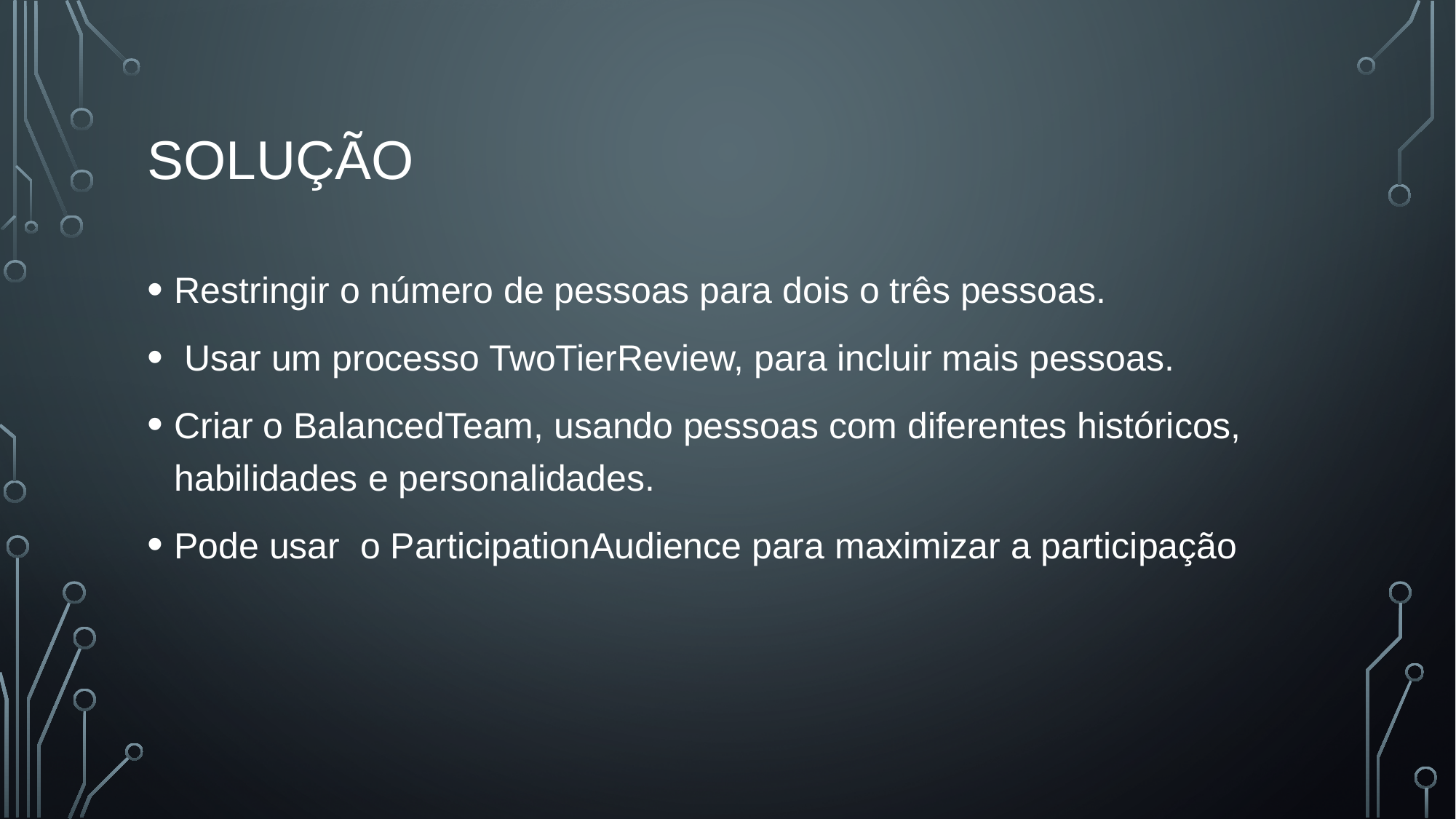

# solução
Restringir o número de pessoas para dois o três pessoas.
 Usar um processo TwoTierReview, para incluir mais pessoas.
Criar o BalancedTeam, usando pessoas com diferentes históricos, habilidades e personalidades.
Pode usar  o ParticipationAudience para maximizar a participação